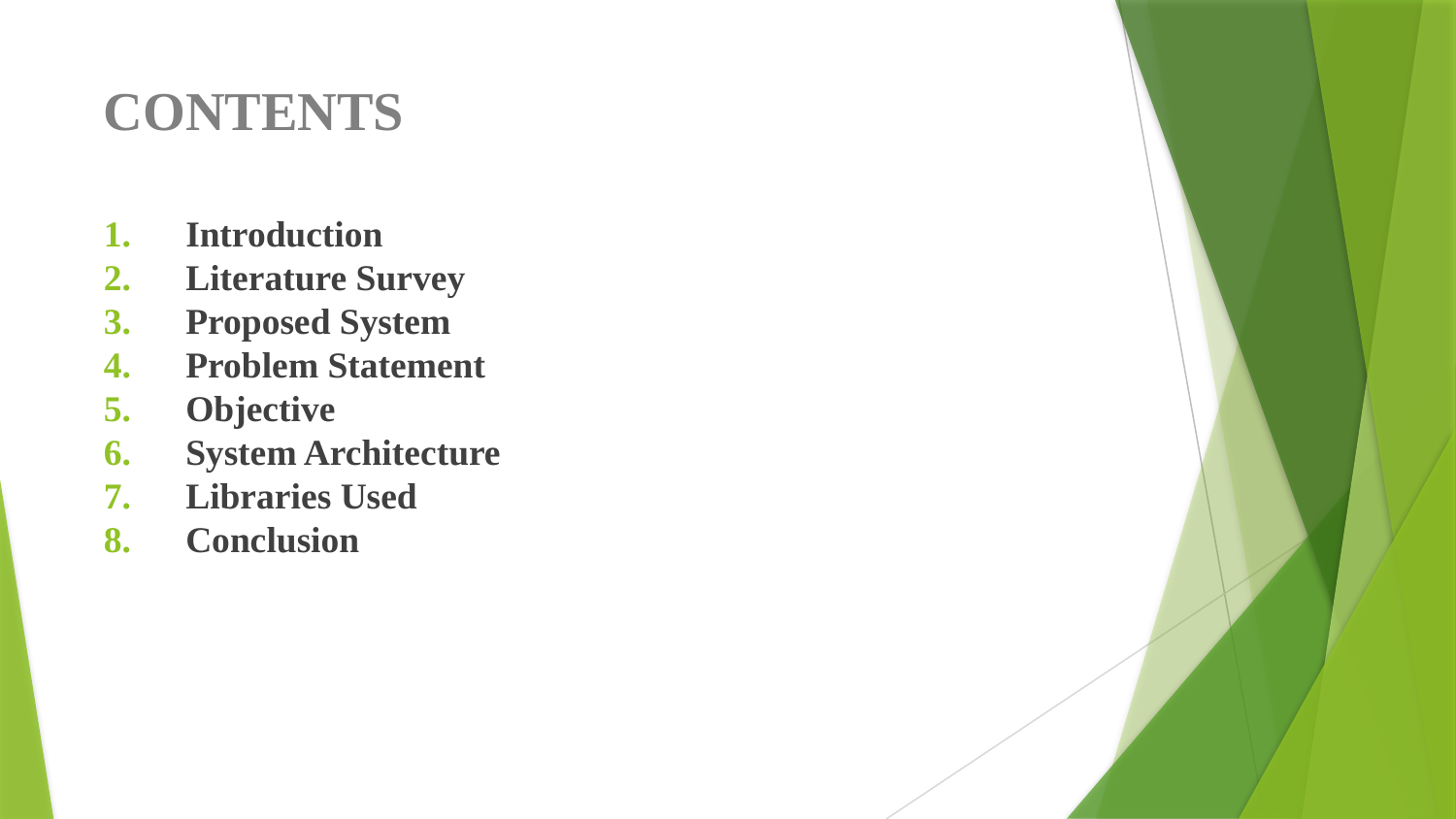

# CONTENTS

Introduction
Literature Survey
Proposed System
Problem Statement
Objective
System Architecture
Libraries Used
Conclusion